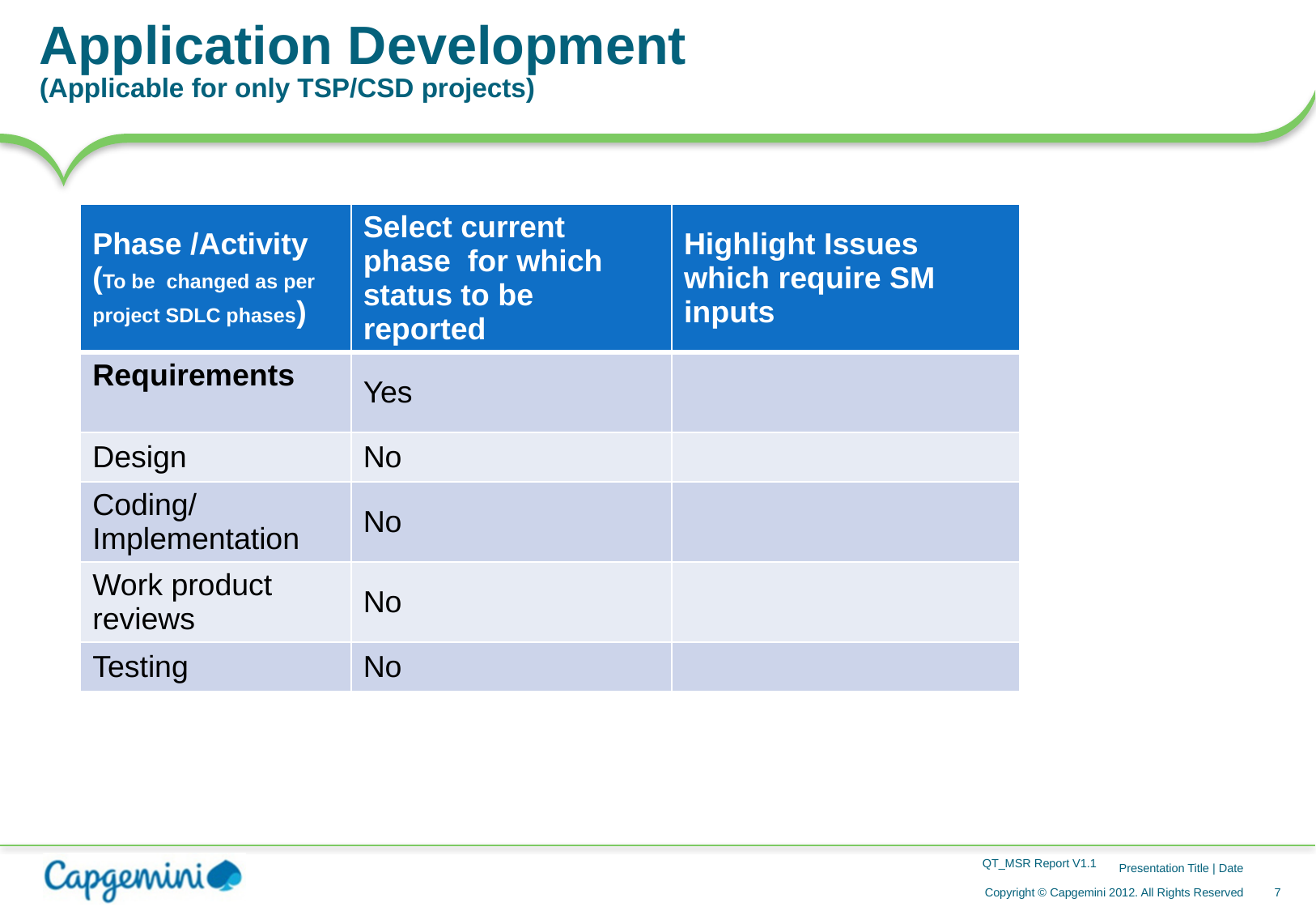

# Application Development (Applicable for only TSP/CSD projects)
| Phase /Activity (To be changed as per project SDLC phases) | Select current phase for which status to be reported | Highlight Issues which require SM inputs |
| --- | --- | --- |
| Requirements | Yes |  |
| Design | No |  |
| Coding/Implementation | No |  |
| Work product reviews | No |  |
| Testing | No |  |
QT_MSR Report V1.1